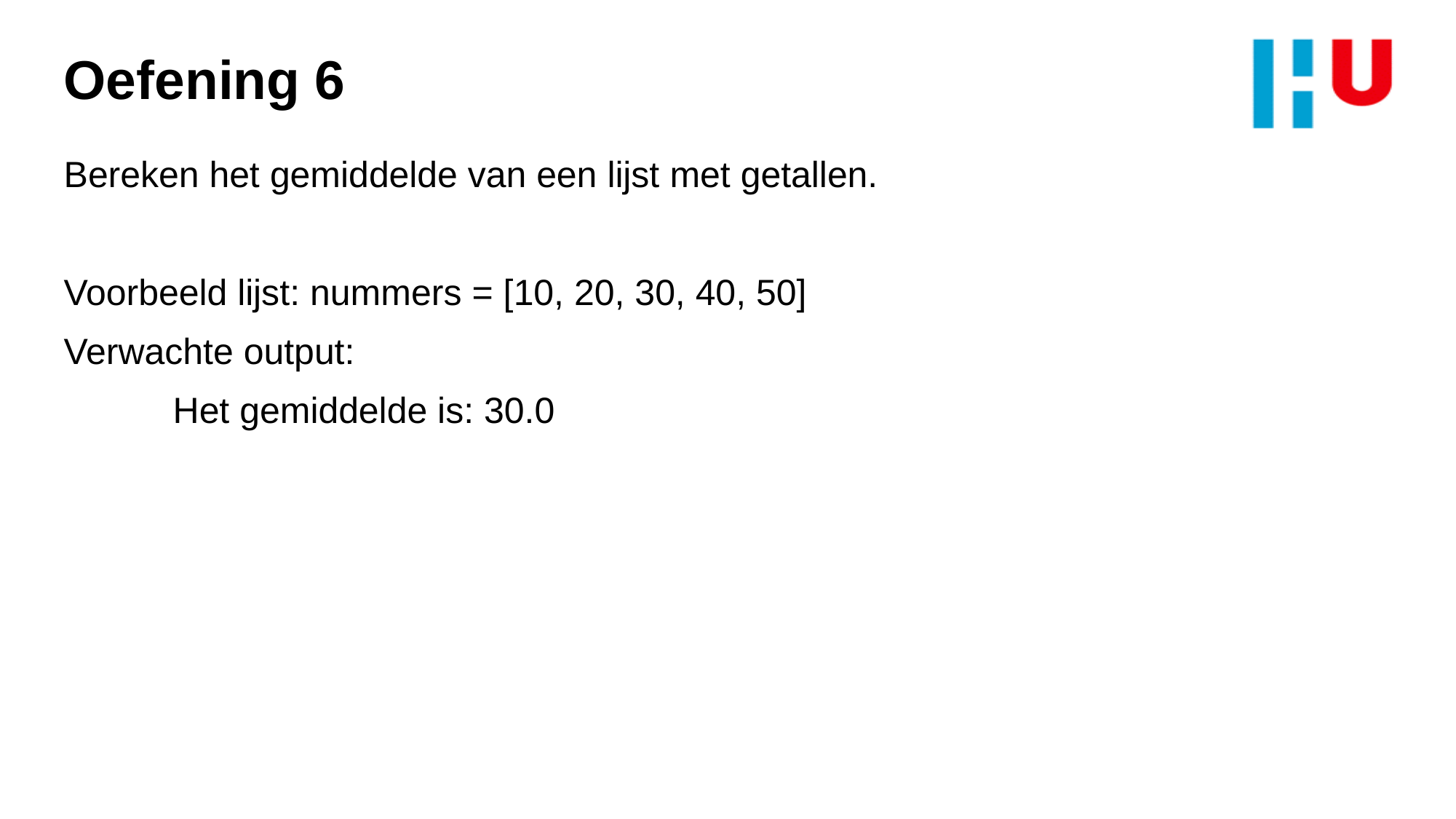

Oefening 6
Bereken het gemiddelde van een lijst met getallen.

Voorbeeld lijst: nummers = [10, 20, 30, 40, 50]
Verwachte output:
	Het gemiddelde is: 30.0